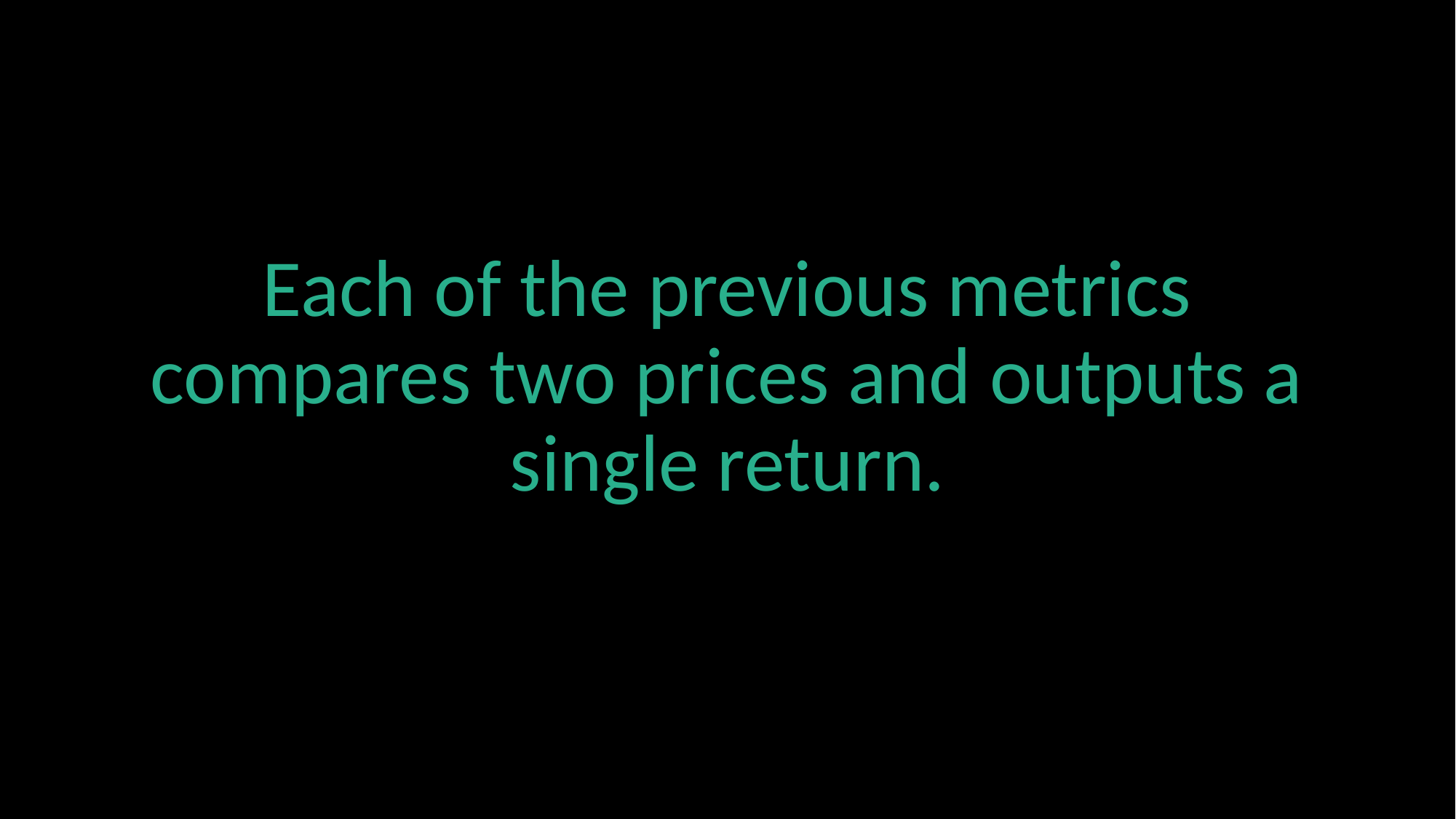

# Each of the previous metrics compares two prices and outputs a single return.